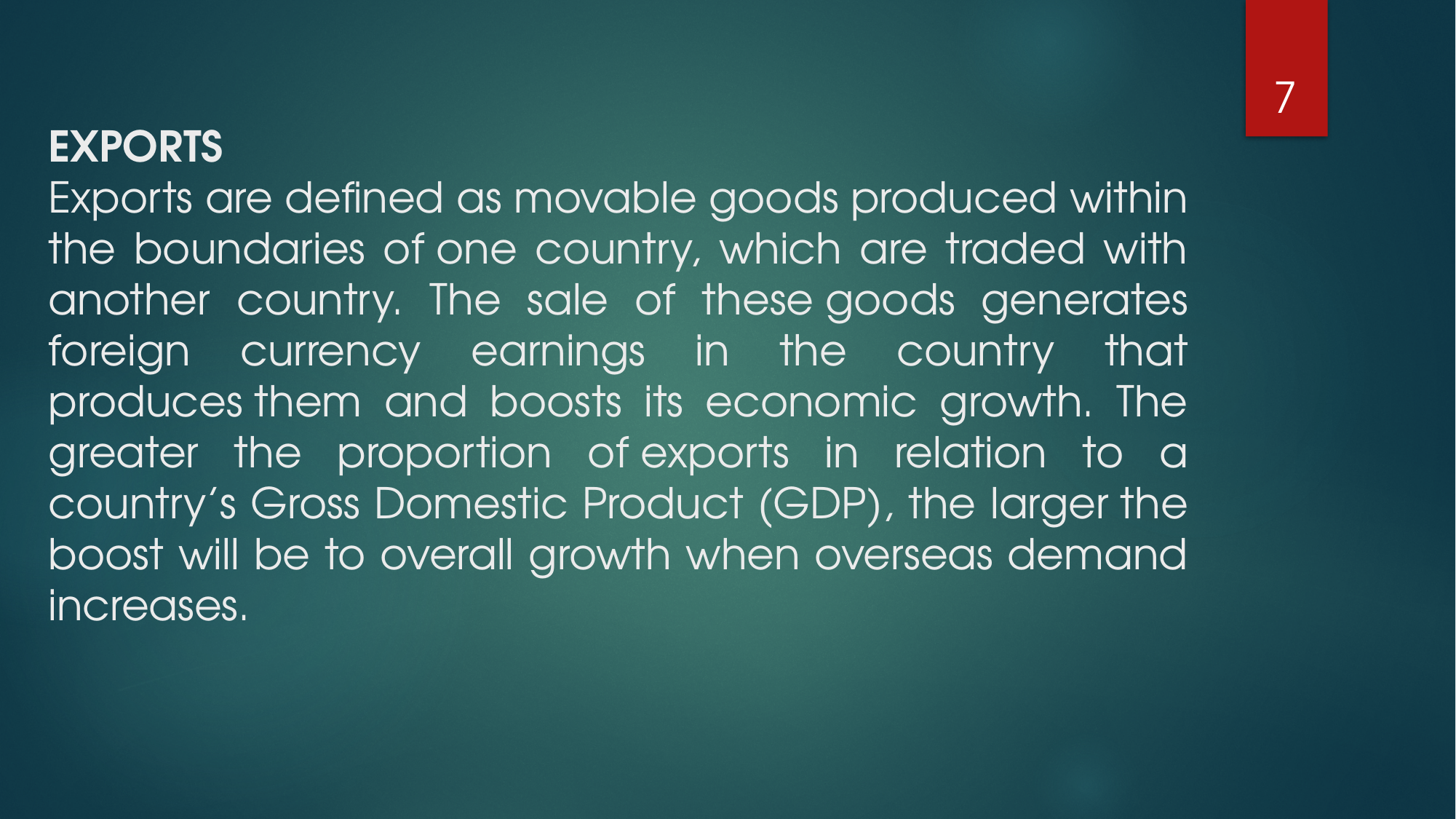

# EXPORTS
Exports are defined as movable goods produced within the boundaries of one country, which are traded with another country. The sale of these goods generates foreign currency earnings in the country that produces them and boosts its economic growth. The greater the proportion of exports in relation to a country’s Gross Domestic Product (GDP), the larger the boost will be to overall growth when overseas demand increases.

7